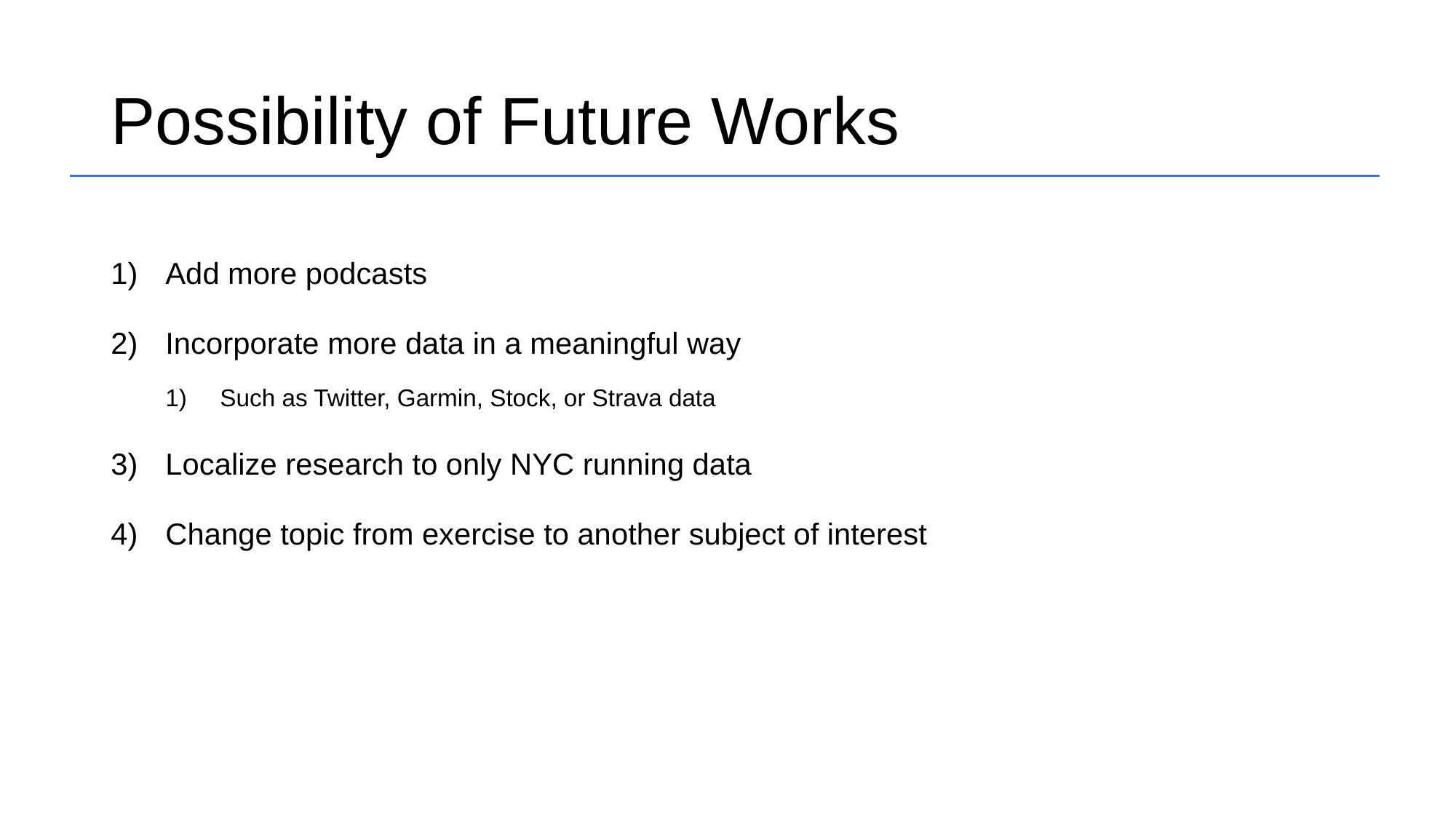

# Possibility of Future Works
Add more podcasts
Incorporate more data in a meaningful way
Such as Twitter, Garmin, Stock, or Strava data
Localize research to only NYC running data
Change topic from exercise to another subject of interest